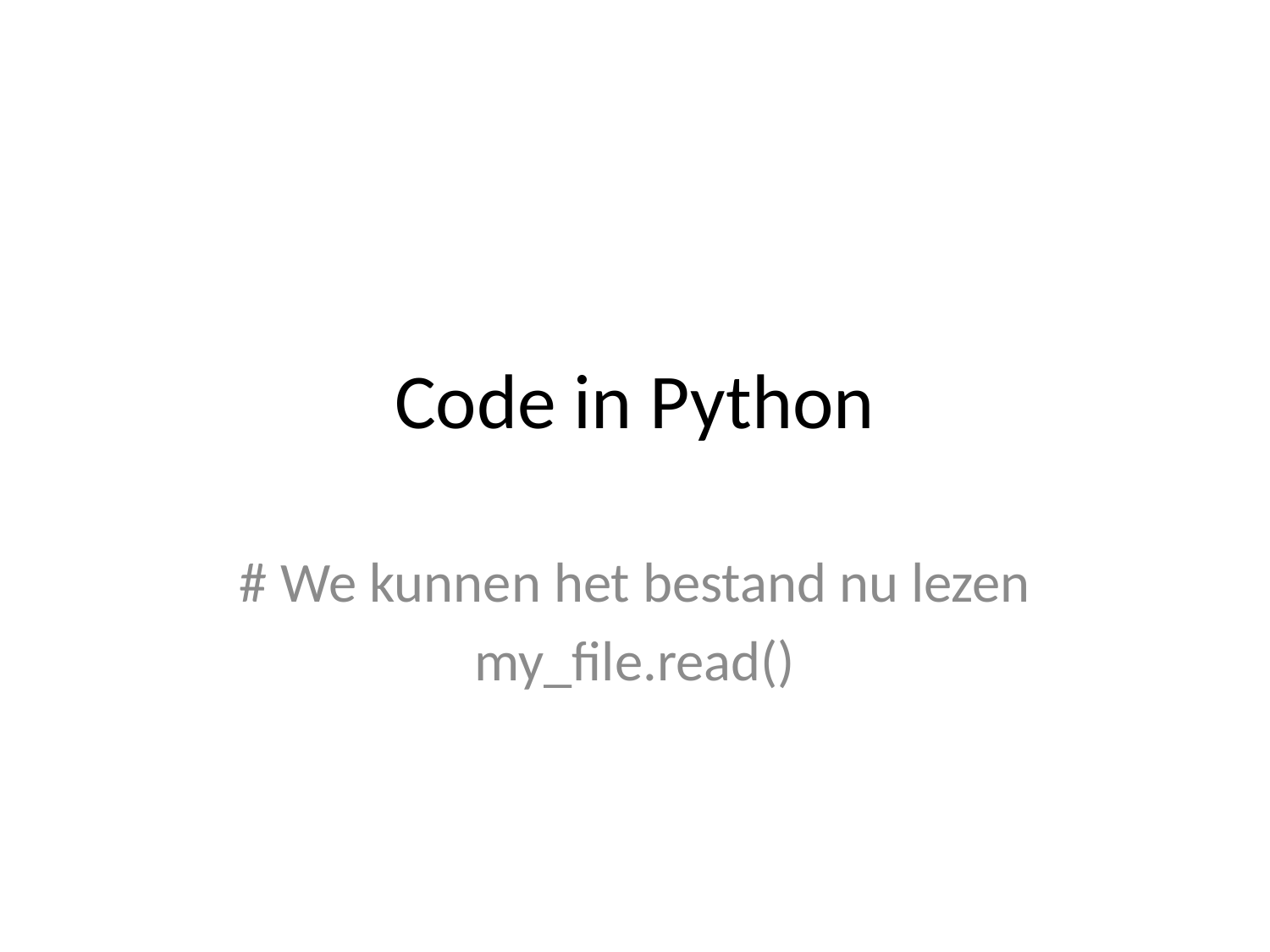

# Code in Python
# We kunnen het bestand nu lezen
my_file.read()